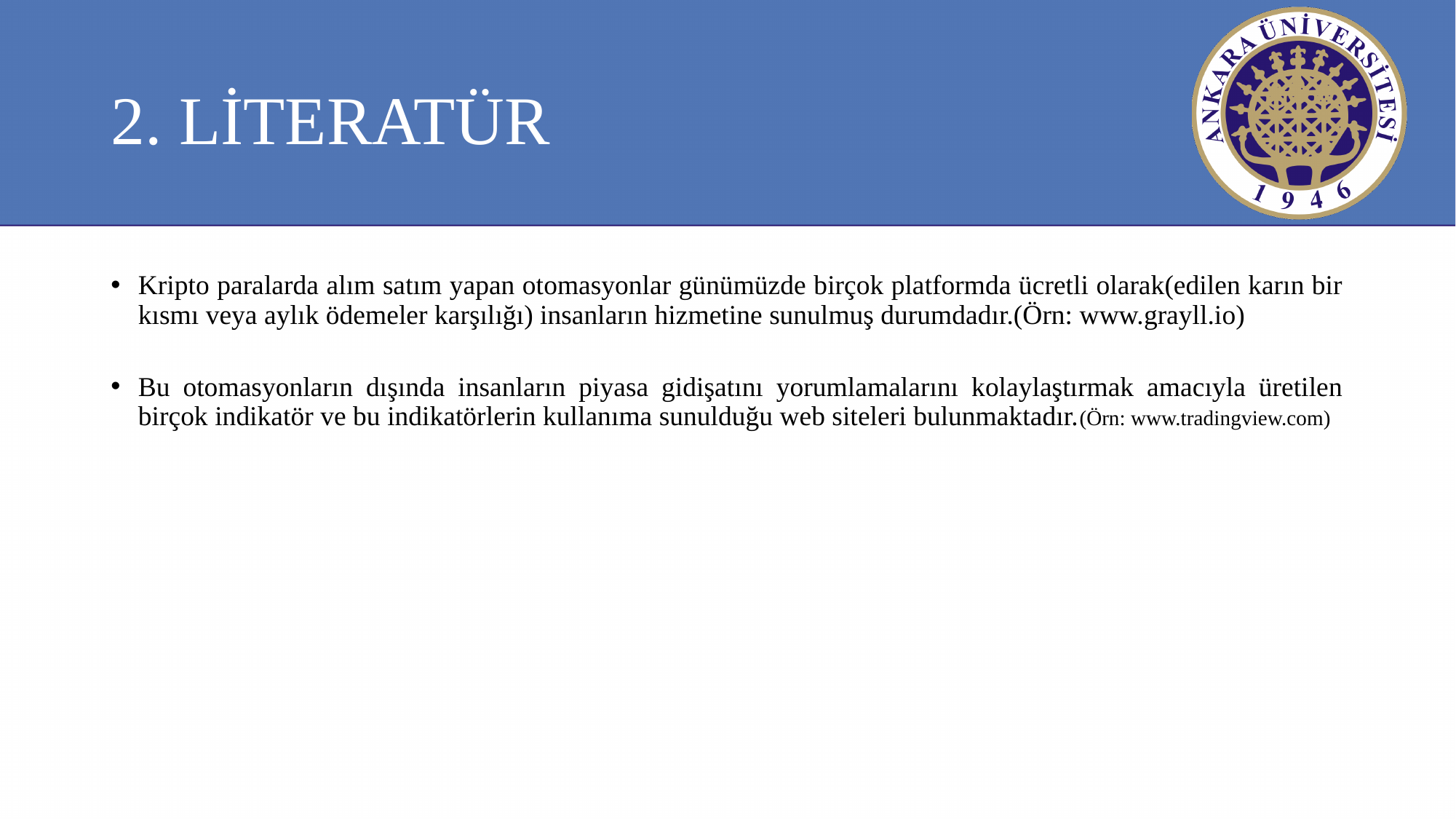

# 2. LİTERATÜR
Kripto paralarda alım satım yapan otomasyonlar günümüzde birçok platformda ücretli olarak(edilen karın bir kısmı veya aylık ödemeler karşılığı) insanların hizmetine sunulmuş durumdadır.(Örn: www.grayll.io)
Bu otomasyonların dışında insanların piyasa gidişatını yorumlamalarını kolaylaştırmak amacıyla üretilen birçok indikatör ve bu indikatörlerin kullanıma sunulduğu web siteleri bulunmaktadır.(Örn: www.tradingview.com)